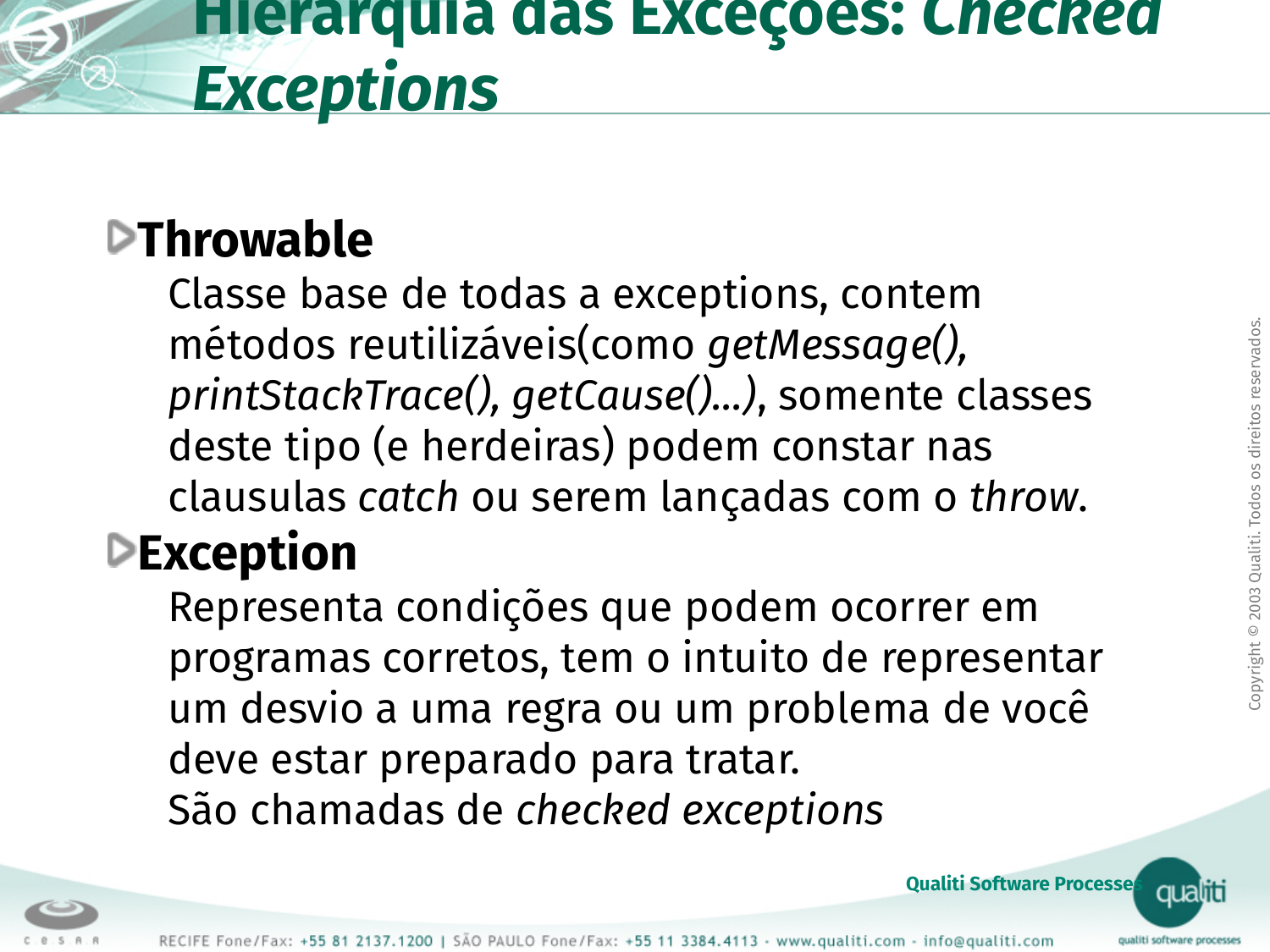

Hierarquia das Exceções: Checked Exceptions
Throwable
Classe base de todas a exceptions, contem métodos reutilizáveis(como getMessage(), printStackTrace(), getCause()...), somente classes deste tipo (e herdeiras) podem constar nas clausulas catch ou serem lançadas com o throw.
Exception
Representa condições que podem ocorrer em programas corretos, tem o intuito de representar um desvio a uma regra ou um problema de você deve estar preparado para tratar.
São chamadas de checked exceptions